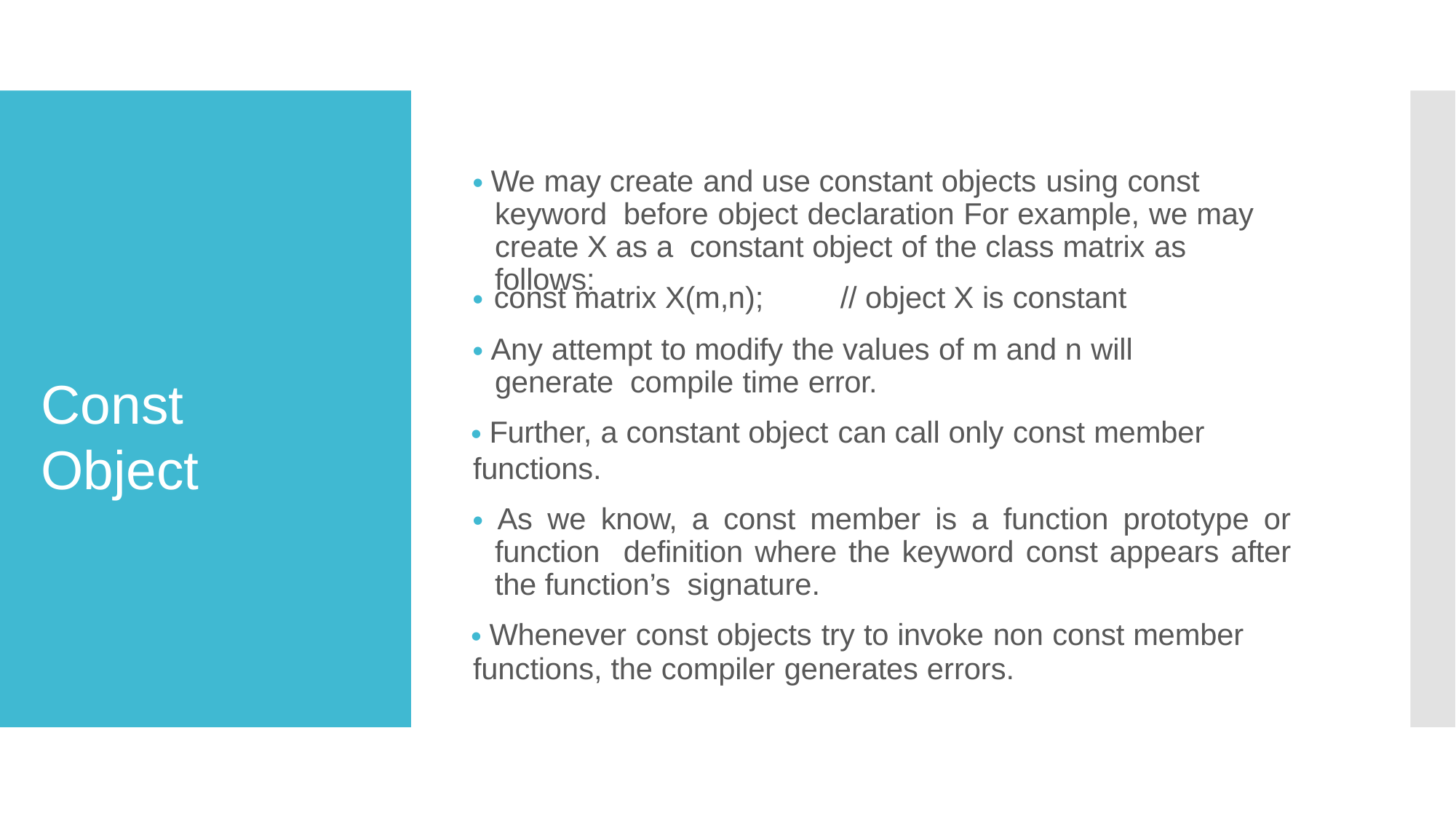

# 🞄 We may create and use constant objects using const keyword  before object declaration For example, we may create X as a  constant object of the class matrix as follows:
🞄 const matrix X(m,n);	// object X is constant
🞄 Any attempt to modify the values of m and n will generate  compile time error.
🞄 Further, a constant object can call only const member functions.
🞄 As we know, a const member is a function prototype or function  definition where the keyword const appears after the function’s  signature.
🞄 Whenever const objects try to invoke non const member
functions, the compiler generates errors.
Const Object